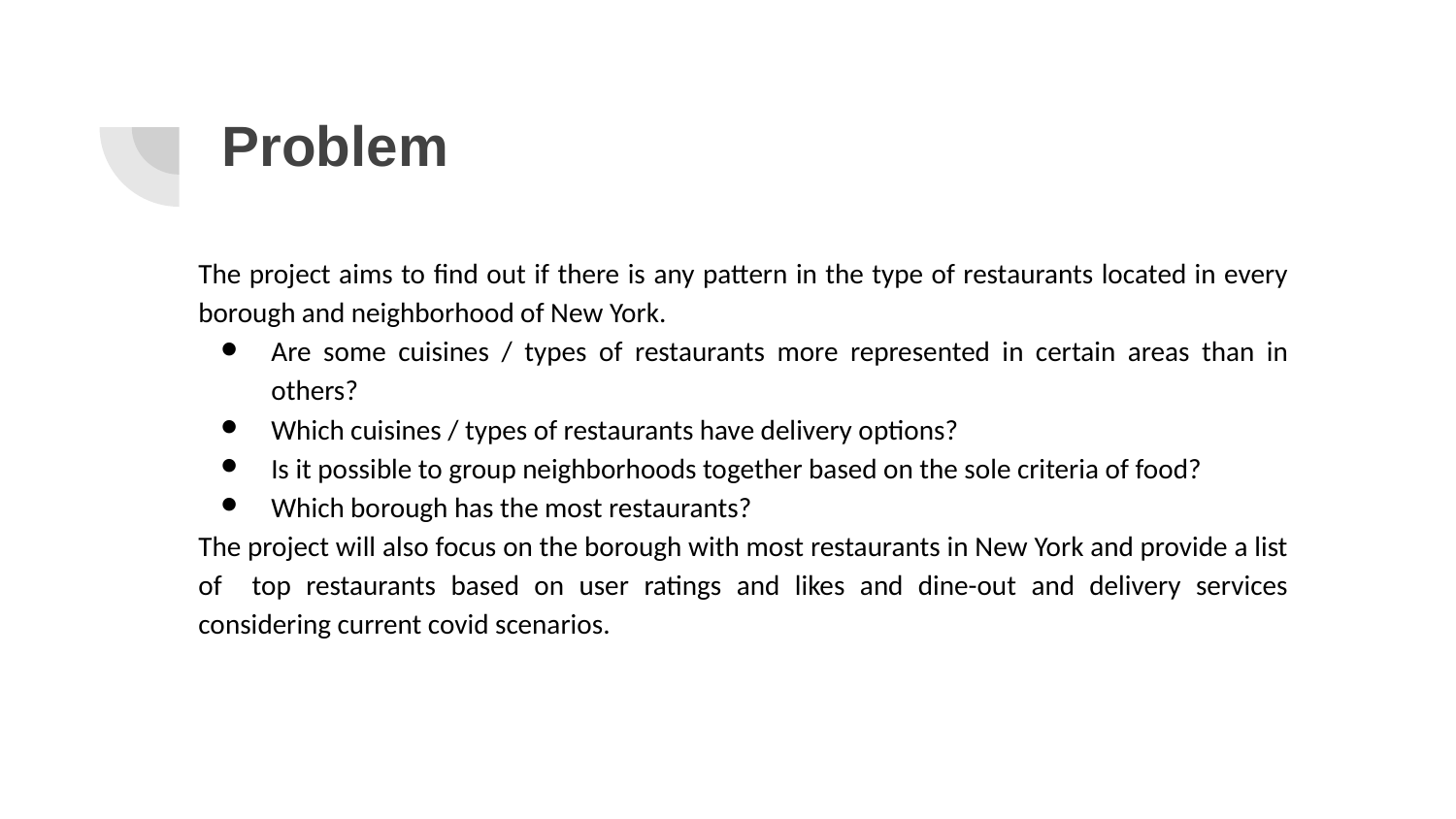

# Problem

The project aims to find out if there is any pattern in the type of restaurants located in every borough and neighborhood of New York.
Are some cuisines / types of restaurants more represented in certain areas than in others?
Which cuisines / types of restaurants have delivery options?
Is it possible to group neighborhoods together based on the sole criteria of food?
Which borough has the most restaurants?
The project will also focus on the borough with most restaurants in New York and provide a list of  top restaurants based on user ratings and likes and dine-out and delivery services considering current covid scenarios.